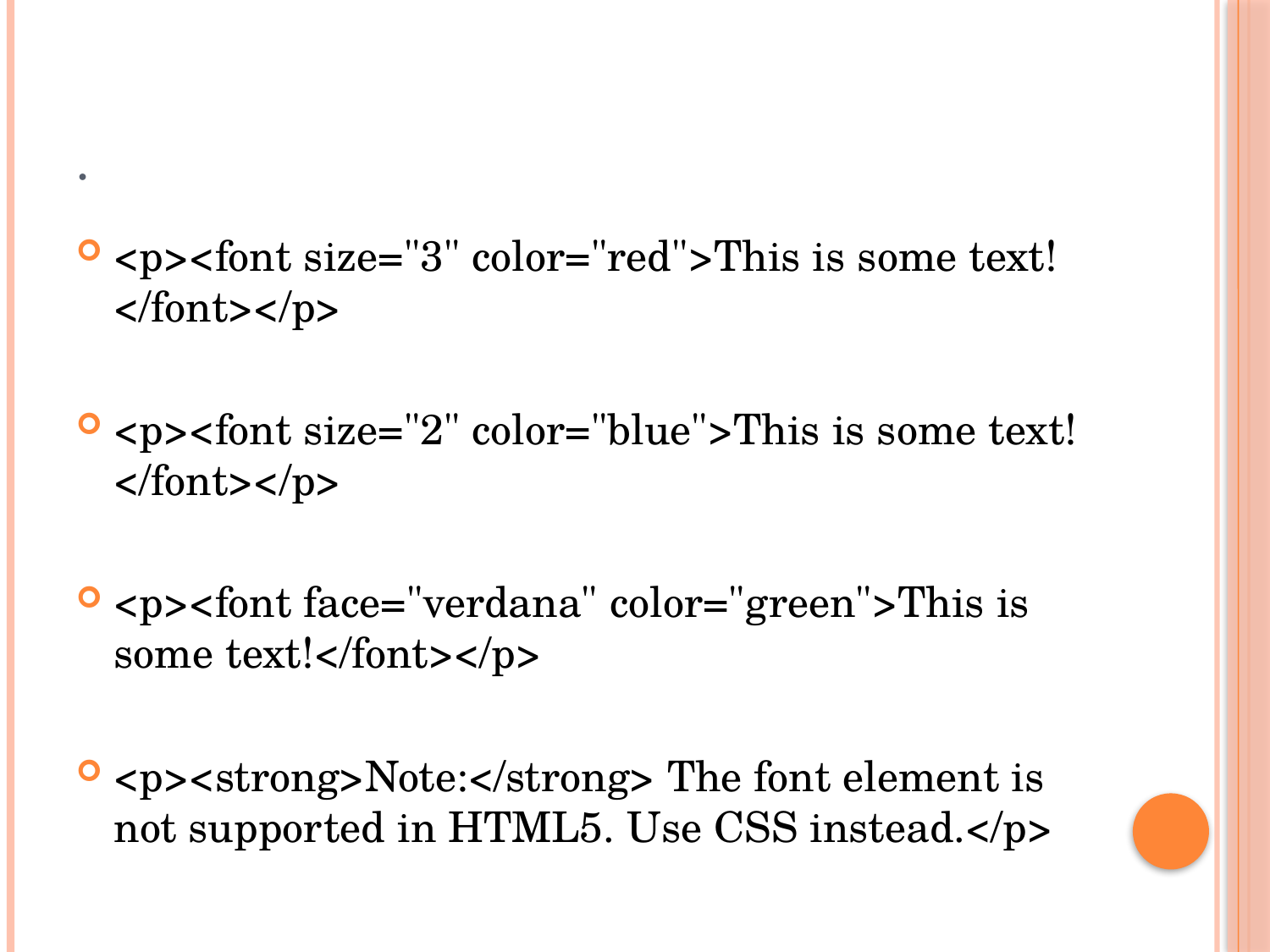

# .
<p><font size="3" color="red">This is some text!</font></p>

<p><font size="2" color="blue">This is some text!</font></p>

<p><font face="verdana" color="green">This is some text!</font></p>

<p><strong>Note:</strong> The font element is not supported in HTML5. Use CSS instead.</p>